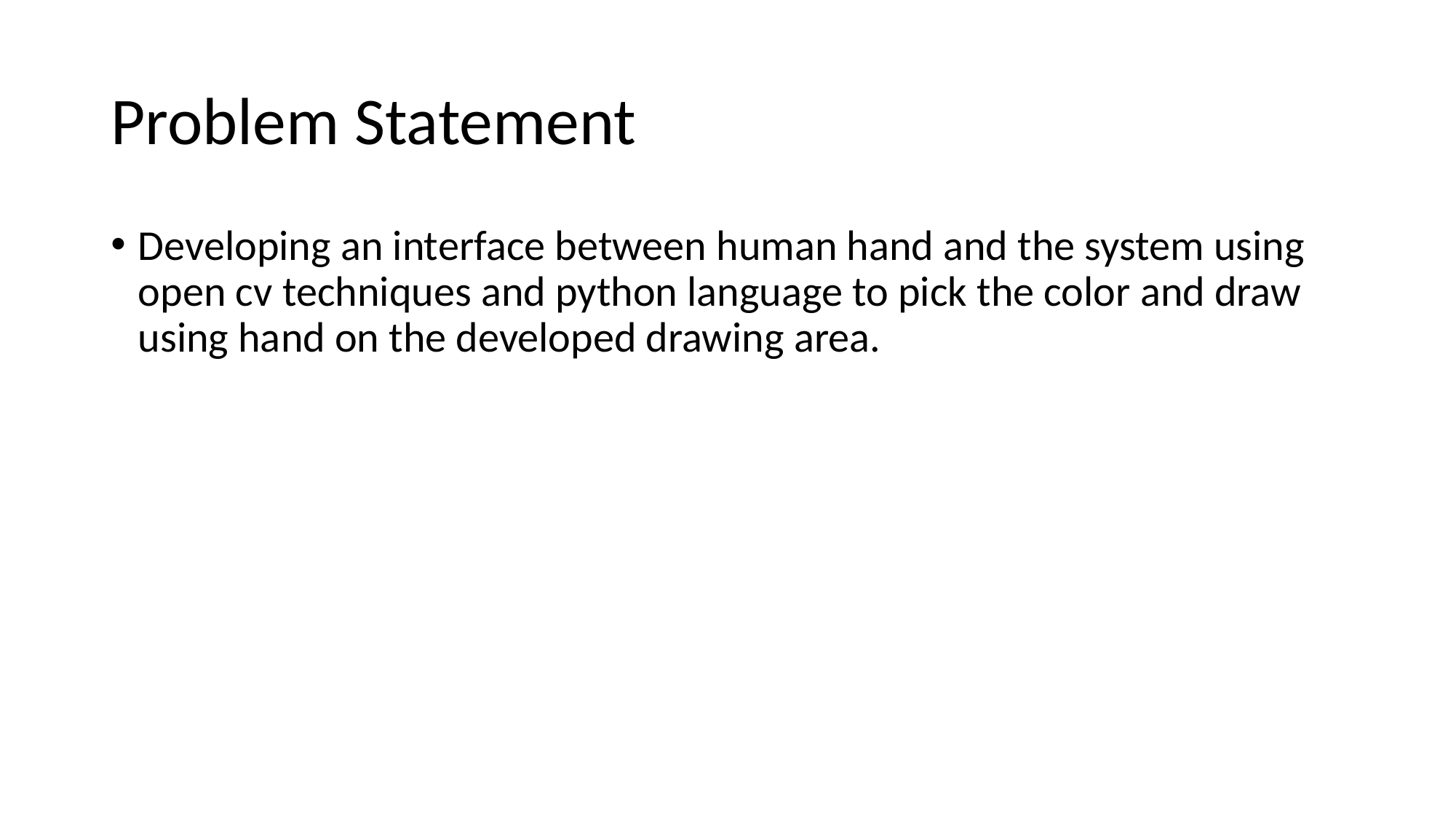

# Problem Statement
Developing an interface between human hand and the system using open cv techniques and python language to pick the color and draw using hand on the developed drawing area.